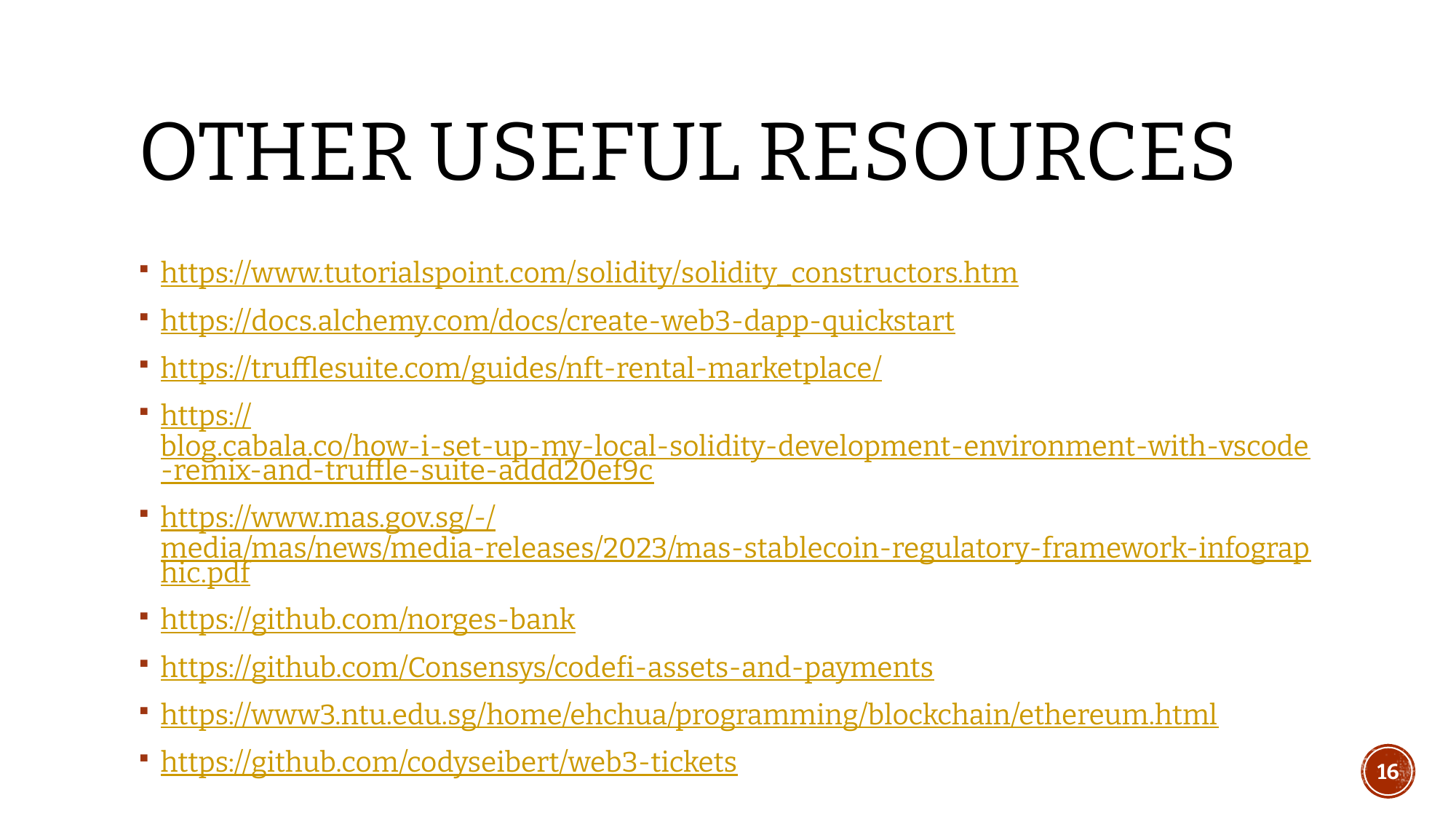

# Other useful resources
https://www.tutorialspoint.com/solidity/solidity_constructors.htm
https://docs.alchemy.com/docs/create-web3-dapp-quickstart
https://trufflesuite.com/guides/nft-rental-marketplace/
https://blog.cabala.co/how-i-set-up-my-local-solidity-development-environment-with-vscode-remix-and-truffle-suite-addd20ef9c
https://www.mas.gov.sg/-/media/mas/news/media-releases/2023/mas-stablecoin-regulatory-framework-infographic.pdf
https://github.com/norges-bank
https://github.com/Consensys/codefi-assets-and-payments
https://www3.ntu.edu.sg/home/ehchua/programming/blockchain/ethereum.html
https://github.com/codyseibert/web3-tickets

16